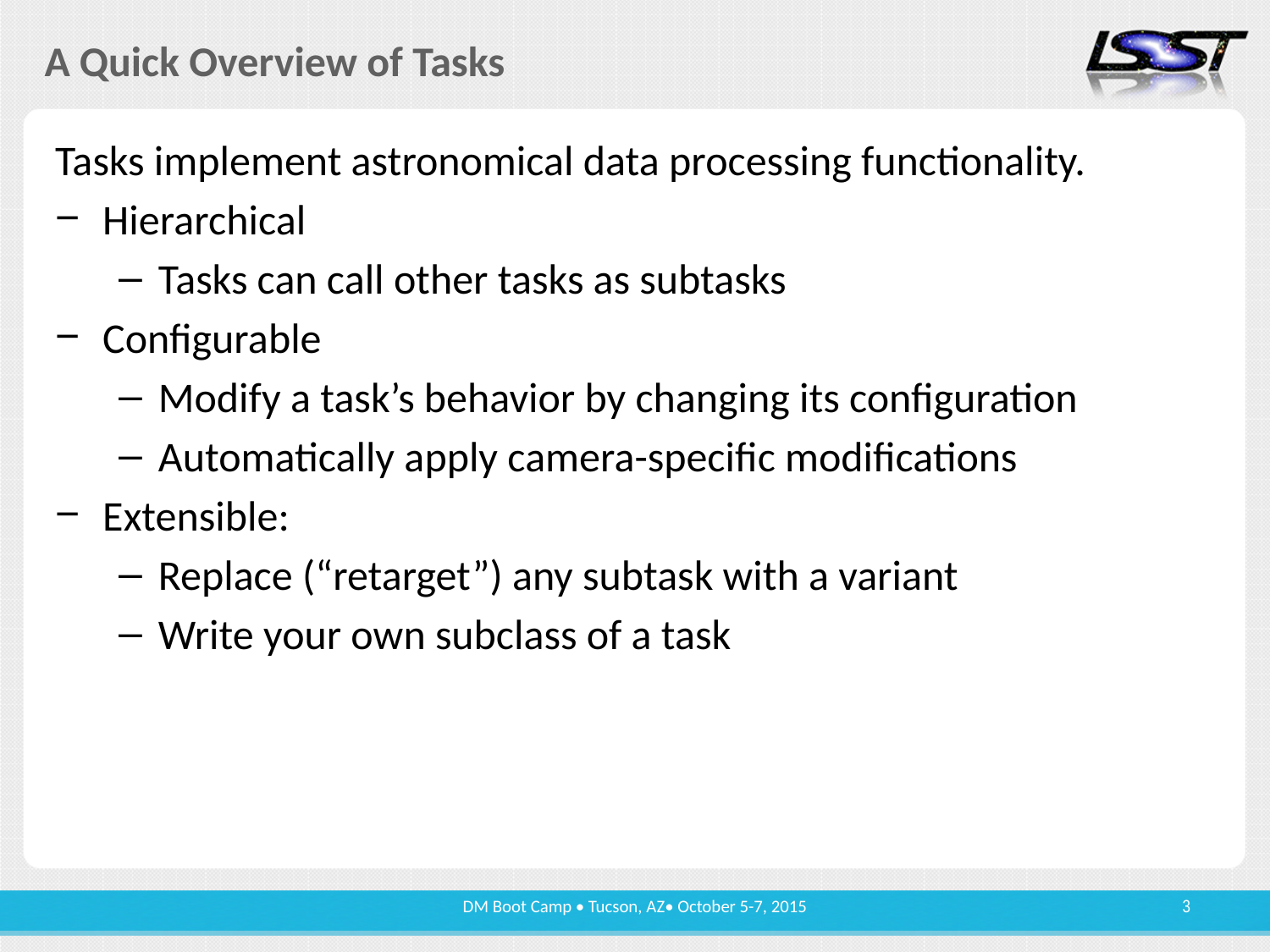

# A Quick Overview of Tasks
Tasks implement astronomical data processing functionality.
Hierarchical
Tasks can call other tasks as subtasks
Configurable
Modify a task’s behavior by changing its configuration
Automatically apply camera-specific modifications
Extensible:
Replace (“retarget”) any subtask with a variant
Write your own subclass of a task